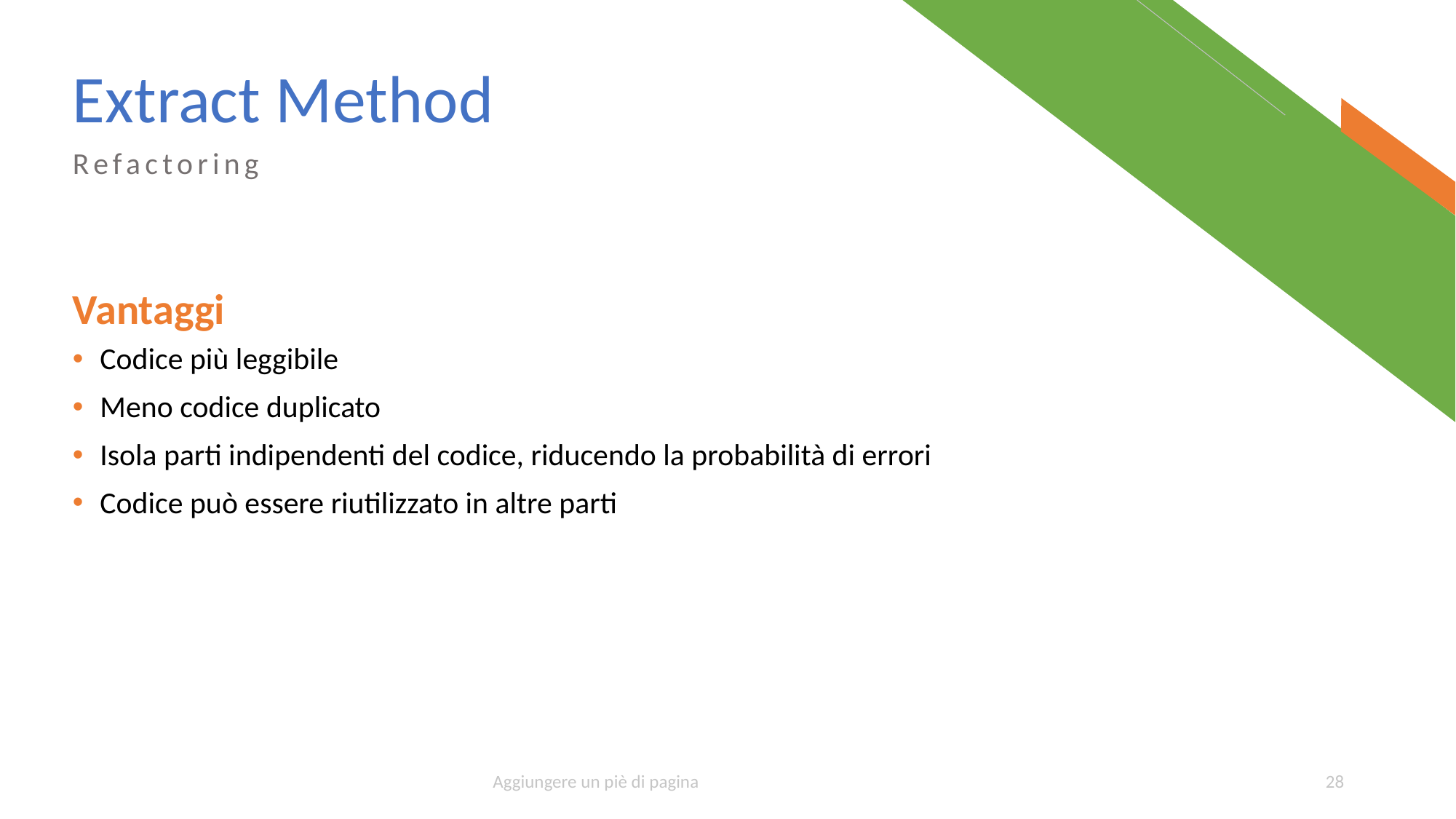

# Extract Method
Refactoring
Vantaggi
Codice più leggibile
Meno codice duplicato
Isola parti indipendenti del codice, riducendo la probabilità di errori
Codice può essere riutilizzato in altre parti
Aggiungere un piè di pagina
28